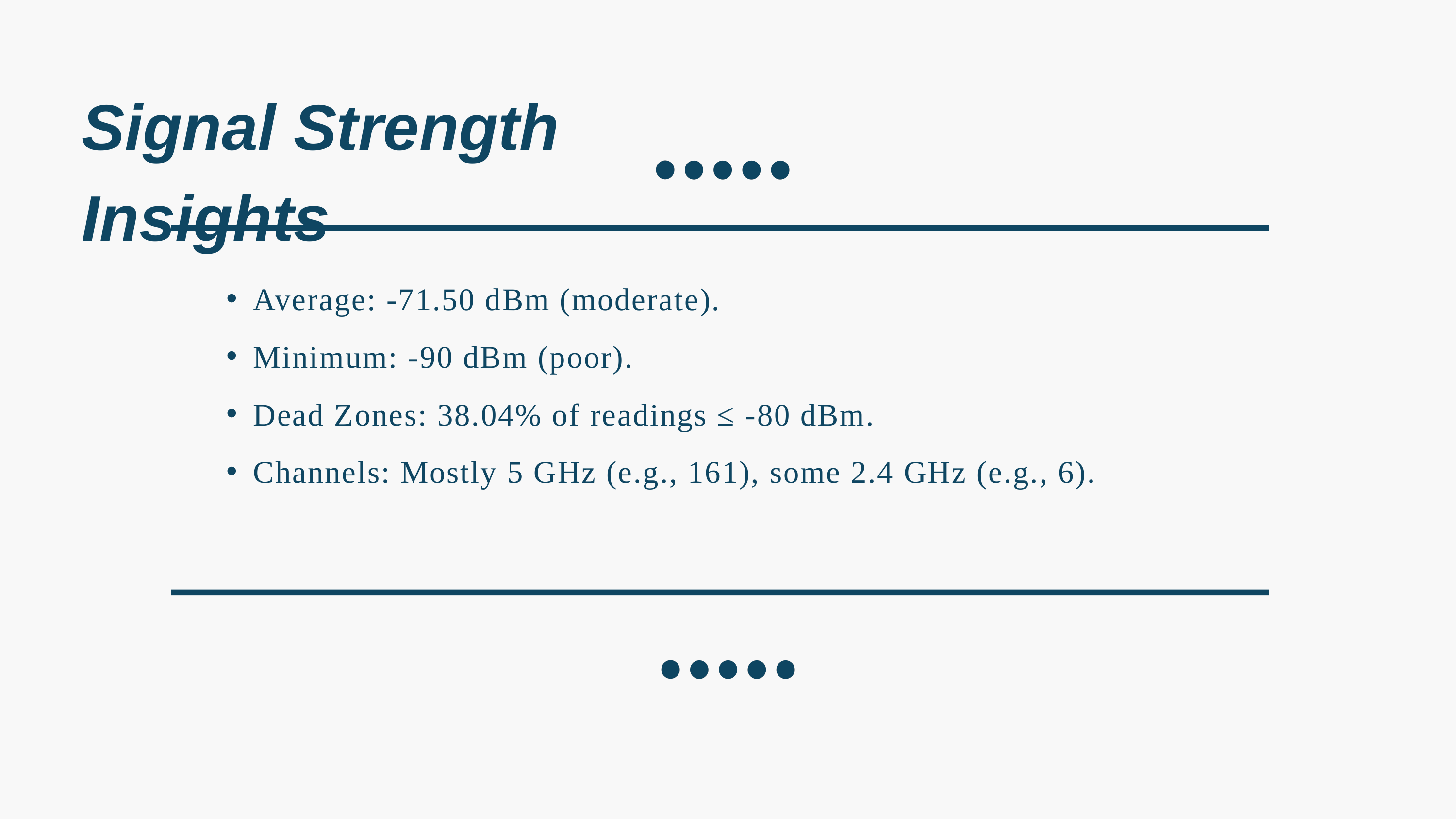

Signal Strength Insights

Average: -71.50 dBm (moderate).
Minimum: -90 dBm (poor).
Dead Zones: 38.04% of readings ≤ -80 dBm.
Channels: Mostly 5 GHz (e.g., 161), some 2.4 GHz (e.g., 6).